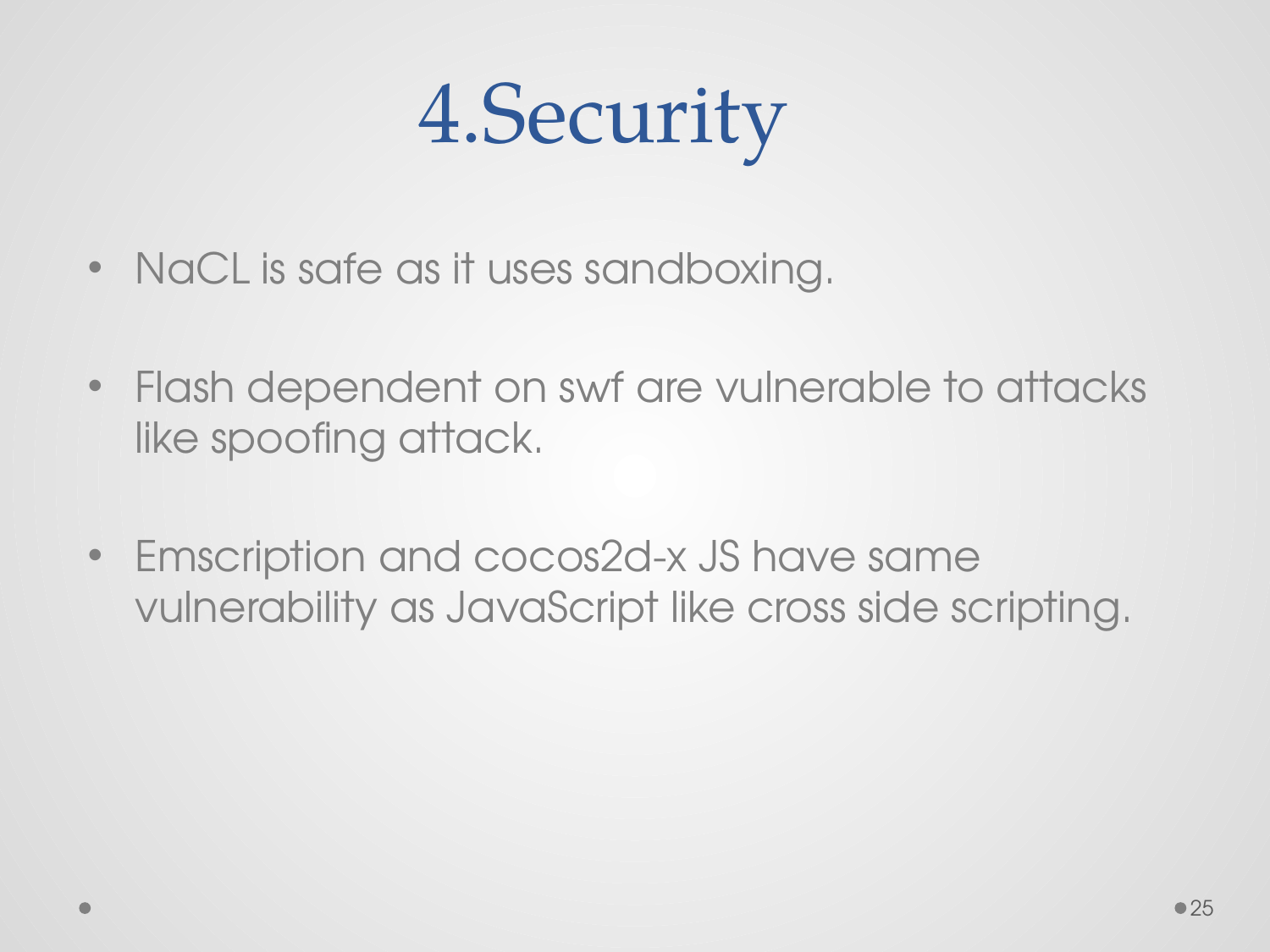

# 4.Security

NaCL is safe as it uses sandboxing.

Flash dependent on swf are vulnerable to attacks like spoofing attack.

Emscription and cocos2d-x JS have same vulnerability as JavaScript like cross side scripting.
25